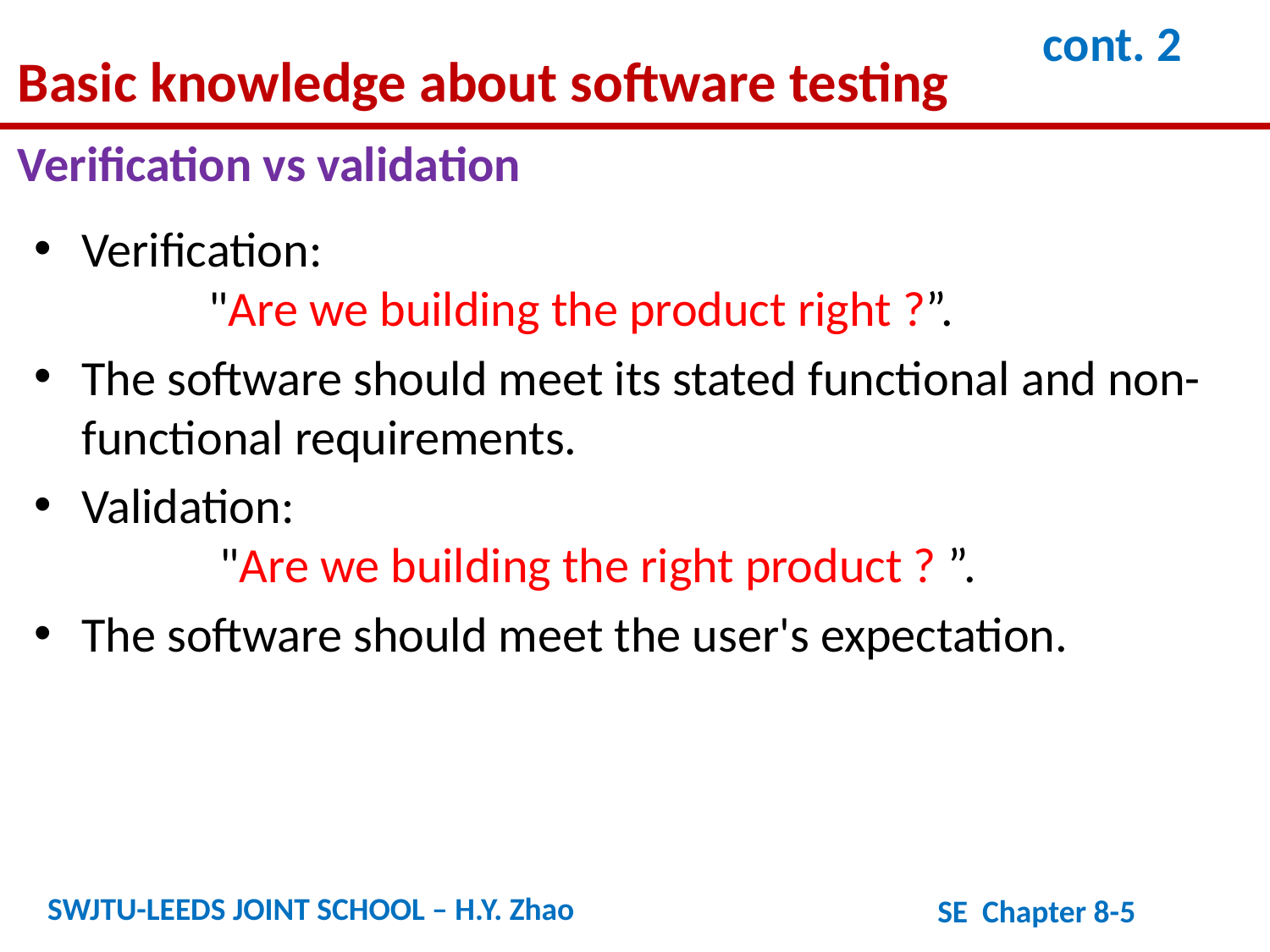

cont. 2
Basic knowledge about software testing
Verification vs validation
Verification:
	"Are we building the product right ?”.
The software should meet its stated functional and non-functional requirements.
Validation:
	 "Are we building the right product ? ”.
The software should meet the user's expectation.
SWJTU-LEEDS JOINT SCHOOL – H.Y. Zhao
SE  Chapter 8-5